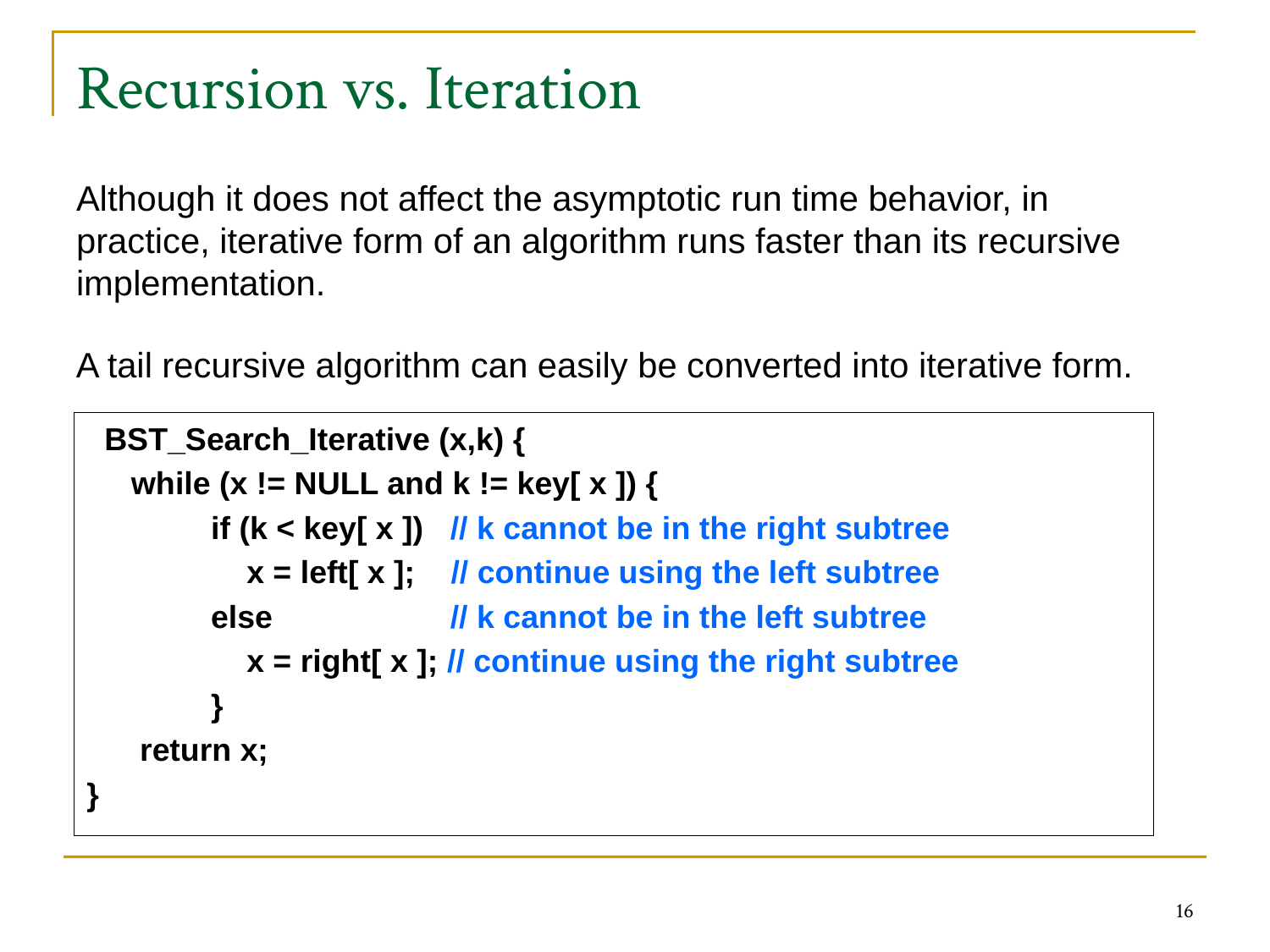

# Recursion vs. Iteration
Although it does not affect the asymptotic run time behavior, in practice, iterative form of an algorithm runs faster than its recursive implementation.
A tail recursive algorithm can easily be converted into iterative form.
  BST_Search_Iterative (x,k) {
     while (x != NULL and k != key[ x ]) {
              if (k < key[ x ])   // k cannot be in the right subtree
                  x = left[ x ];    // continue using the left subtree
              else                    // k cannot be in the left subtree
                  x = right[ x ]; // continue using the right subtree
              }
      return x;
}
16